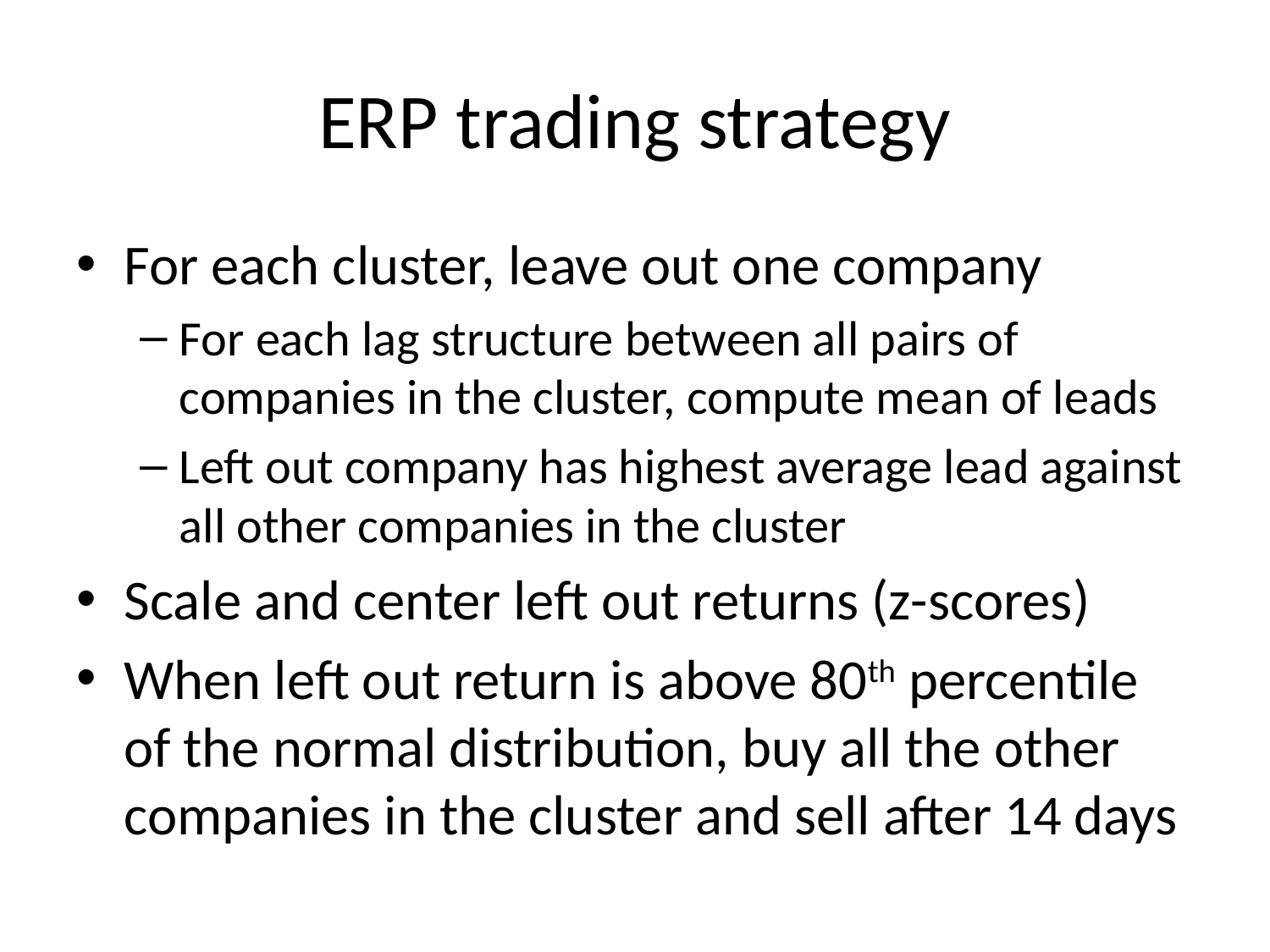

# ERP trading strategy
For each cluster, leave out one company
For each lag structure between all pairs of companies in the cluster, compute mean of leads
Left out company has highest average lead against all other companies in the cluster
Scale and center left out returns (z-scores)
When left out return is above 80th percentile of the normal distribution, buy all the other companies in the cluster and sell after 14 days